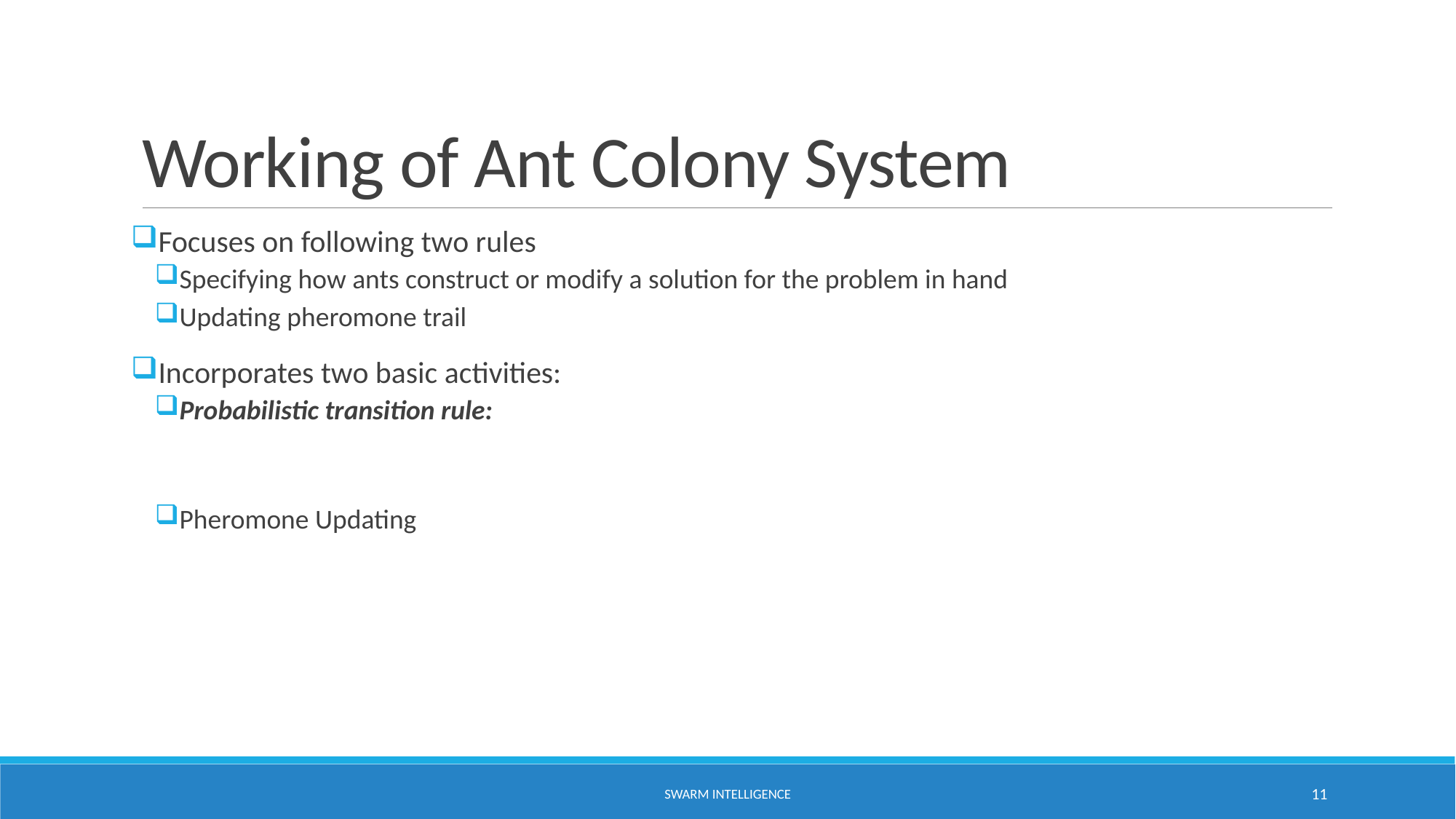

# Working of Ant Colony System
Focuses on following two rules
Specifying how ants construct or modify a solution for the problem in hand
Updating pheromone trail
Incorporates two basic activities:
Probabilistic transition rule:

Pheromone Updating
SWARM INTELLIGENCE
11